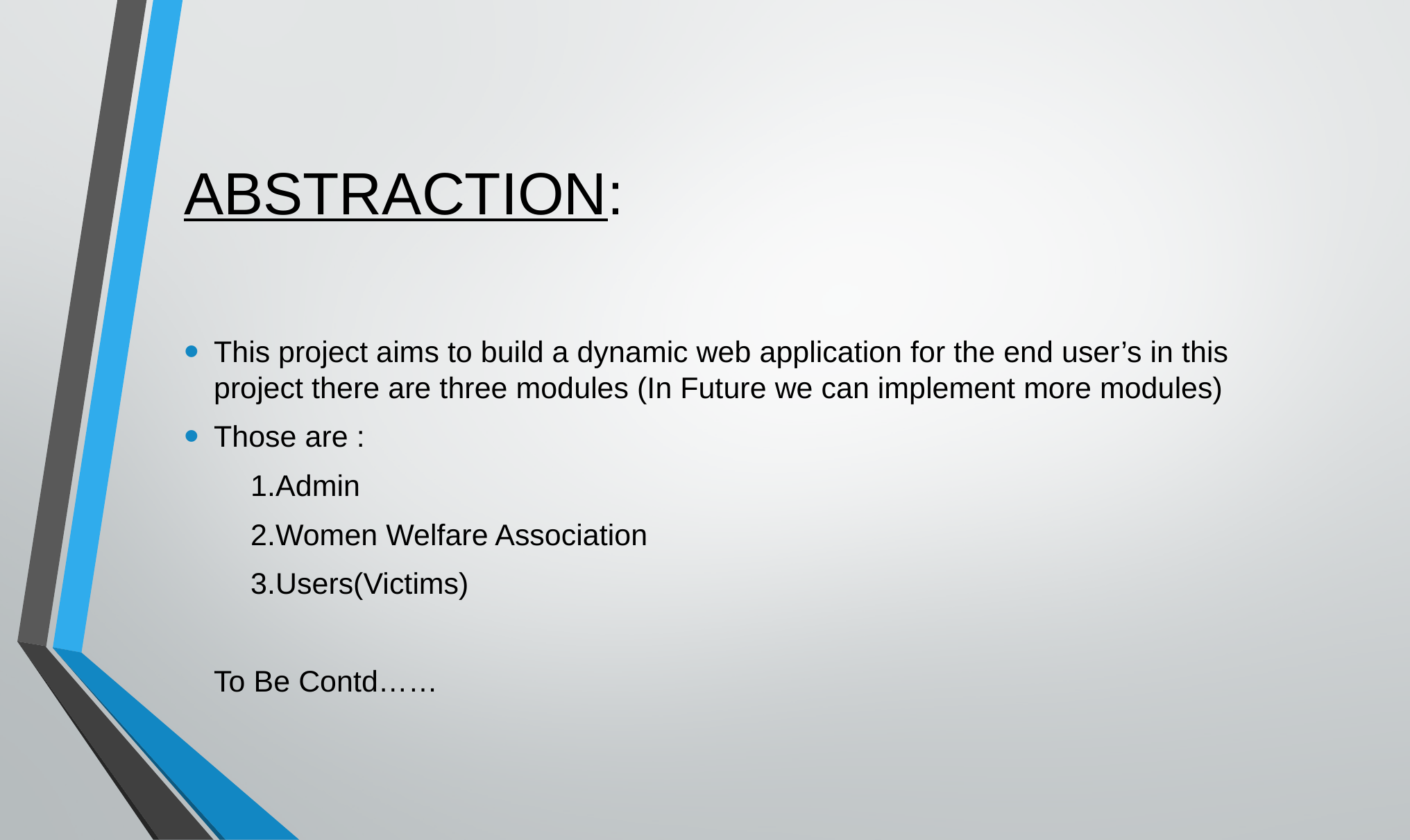

# ABSTRACTION:
This project aims to build a dynamic web application for the end user’s in this project there are three modules (In Future we can implement more modules)
Those are :
        1.Admin
        2.Women Welfare Association
        3.Users(Victims)

 									To Be Contd……